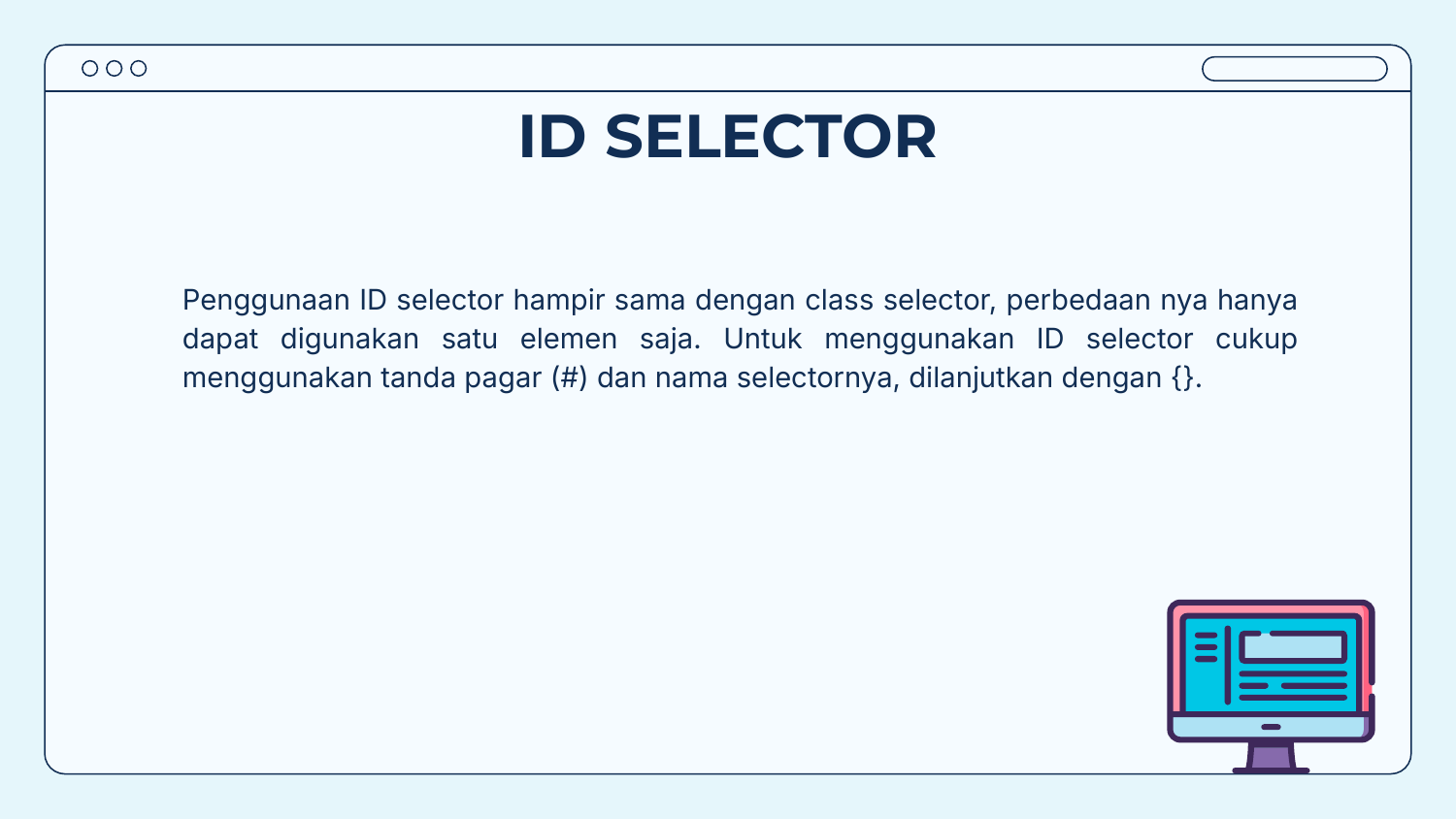

# ID SELECTOR
	Penggunaan ID selector hampir sama dengan class selector, perbedaan nya hanya dapat digunakan satu elemen saja. Untuk menggunakan ID selector cukup menggunakan tanda pagar (#) dan nama selectornya, dilanjutkan dengan {}.